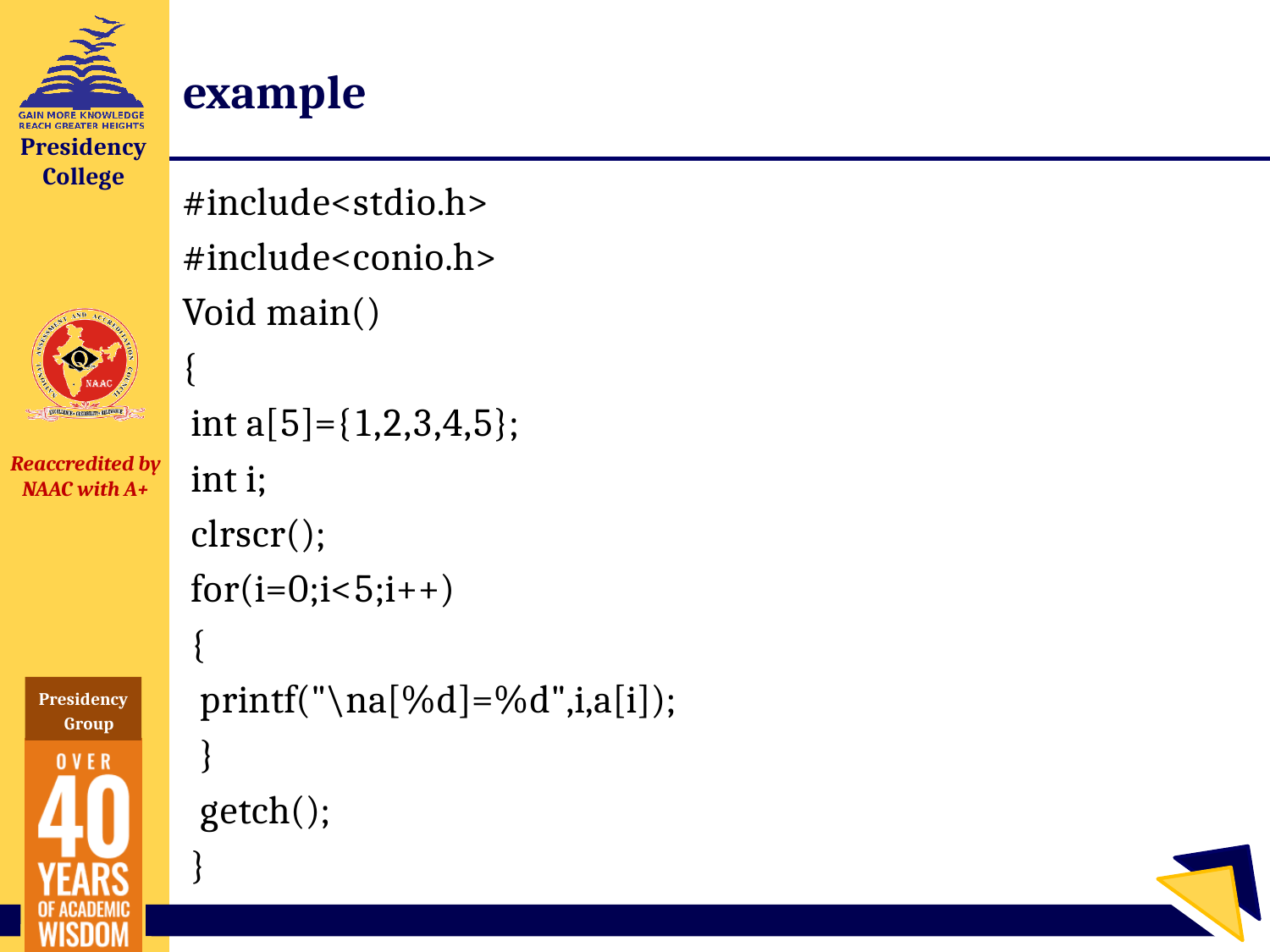

# example
#include<stdio.h>
#include<conio.h>
Void main()
{
 int a[5]={1,2,3,4,5};
 int i;
 clrscr();
 for(i=0;i<5;i++)
 {
  printf("\na[%d]=%d",i,a[i]);
  }
  getch();
 }